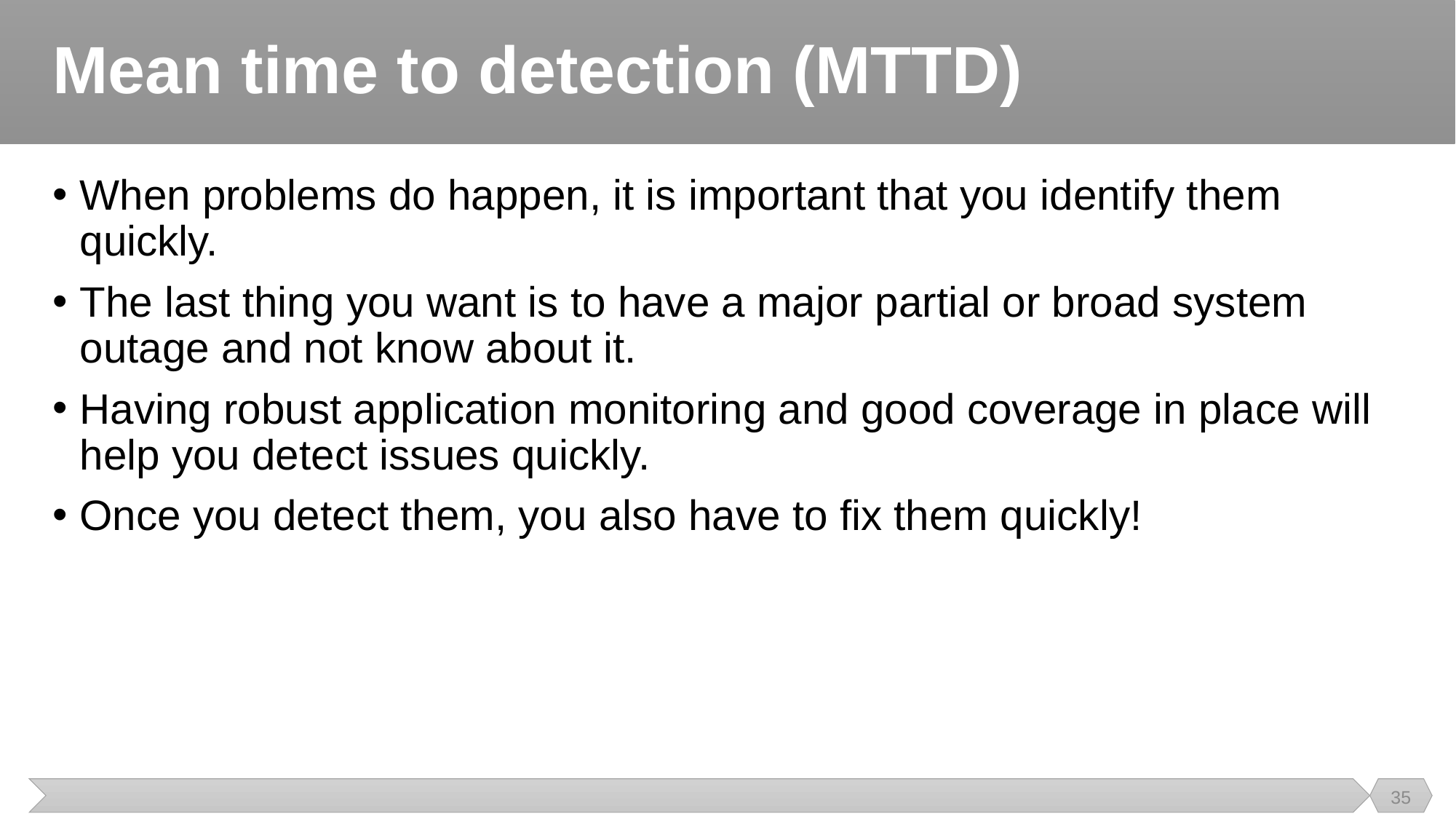

# Mean time to detection (MTTD)
When problems do happen, it is important that you identify them quickly.
The last thing you want is to have a major partial or broad system outage and not know about it.
Having robust application monitoring and good coverage in place will help you detect issues quickly.
Once you detect them, you also have to fix them quickly!
35